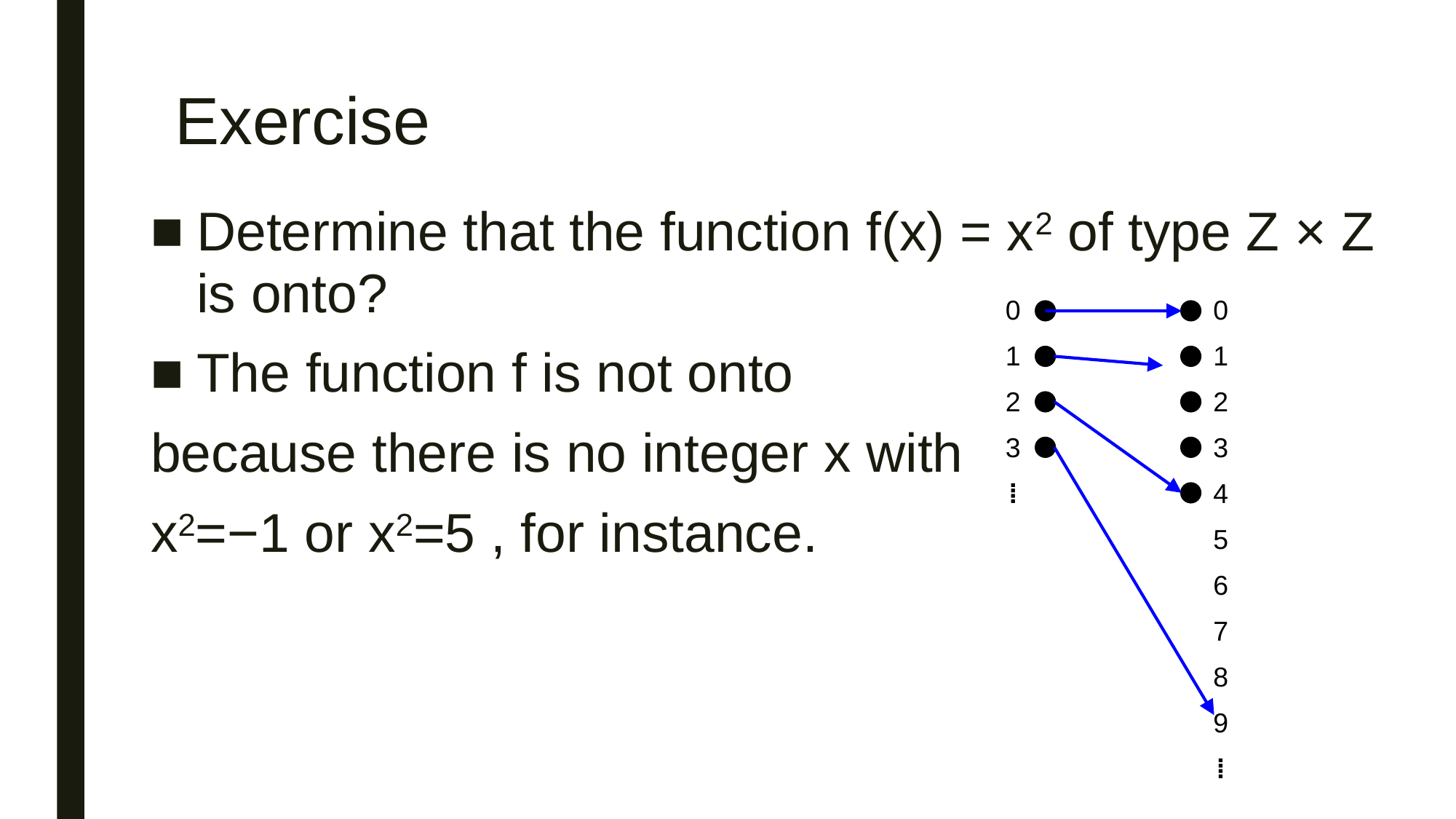

# Exercise
Determine that the function f(x) = x2 of type Z × Z is onto?
The function f is not onto
because there is no integer x with
x2=−1 or x2=5 , for instance.

0
1
2
3
⁞
0
1
2
3
4
5
6
7
8
9
⁞